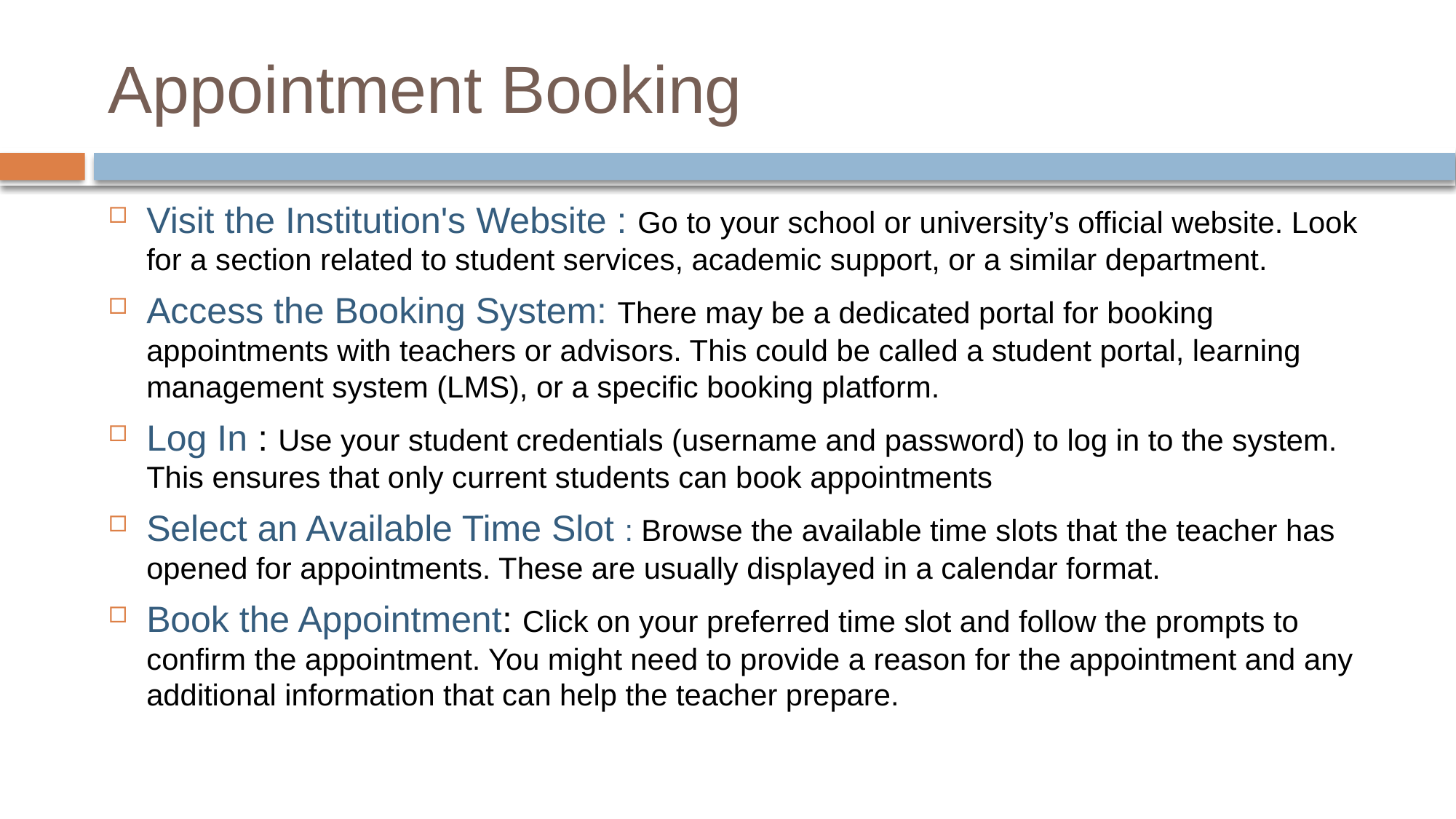

# Appointment Booking
Visit the Institution's Website : Go to your school or university’s official website. Look for a section related to student services, academic support, or a similar department.
Access the Booking System: There may be a dedicated portal for booking appointments with teachers or advisors. This could be called a student portal, learning management system (LMS), or a specific booking platform.
Log In : Use your student credentials (username and password) to log in to the system. This ensures that only current students can book appointments
Select an Available Time Slot : Browse the available time slots that the teacher has opened for appointments. These are usually displayed in a calendar format.
Book the Appointment: Click on your preferred time slot and follow the prompts to confirm the appointment. You might need to provide a reason for the appointment and any additional information that can help the teacher prepare.